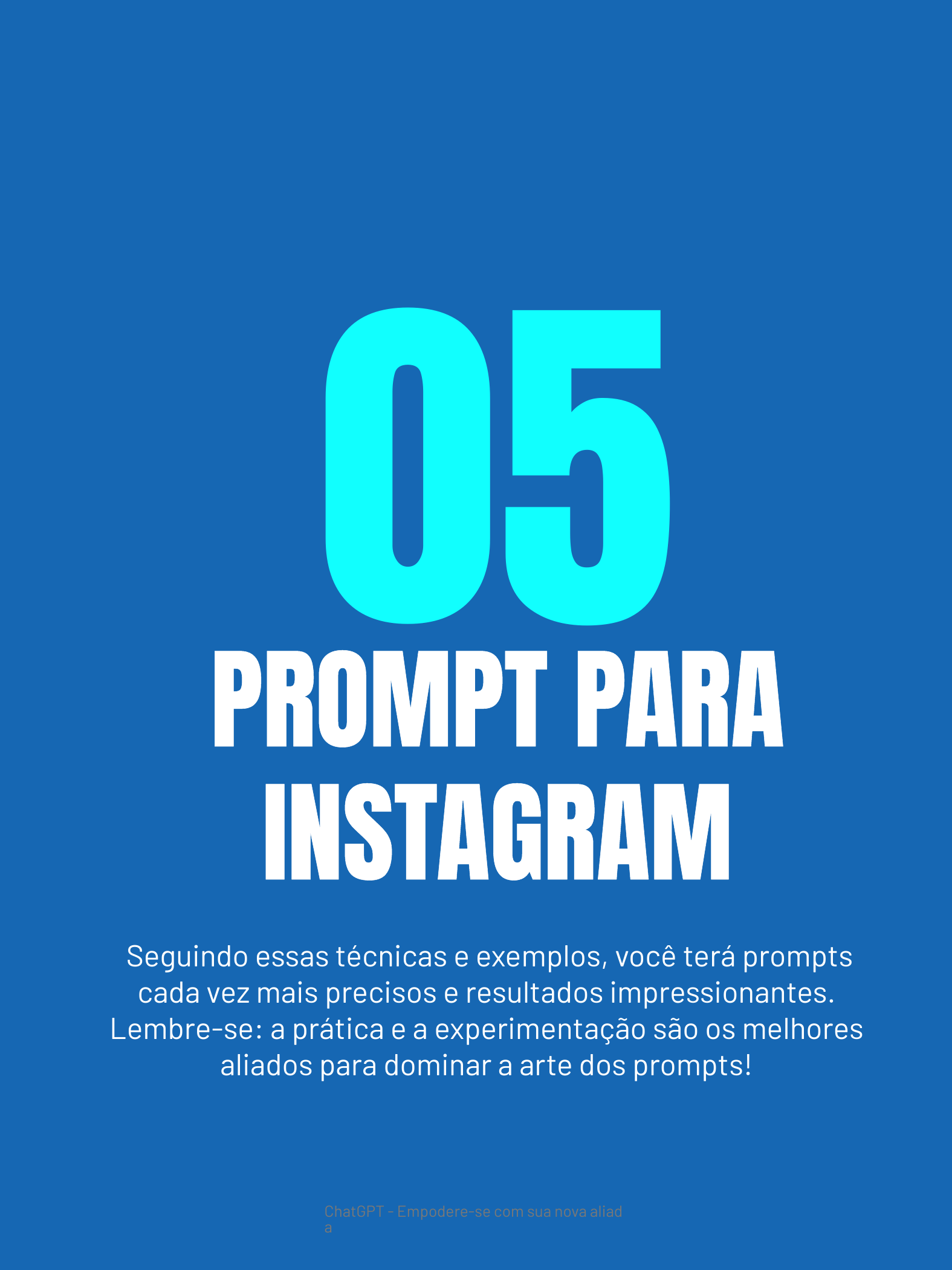

05
PROMPT PARA INSTAGRAM
 Seguindo essas técnicas e exemplos, você terá prompts cada vez mais precisos e resultados impressionantes. Lembre-se: a prática e a experimentação são os melhores aliados para dominar a arte dos prompts!
ChatGPT - Empodere-se com sua nova aliada